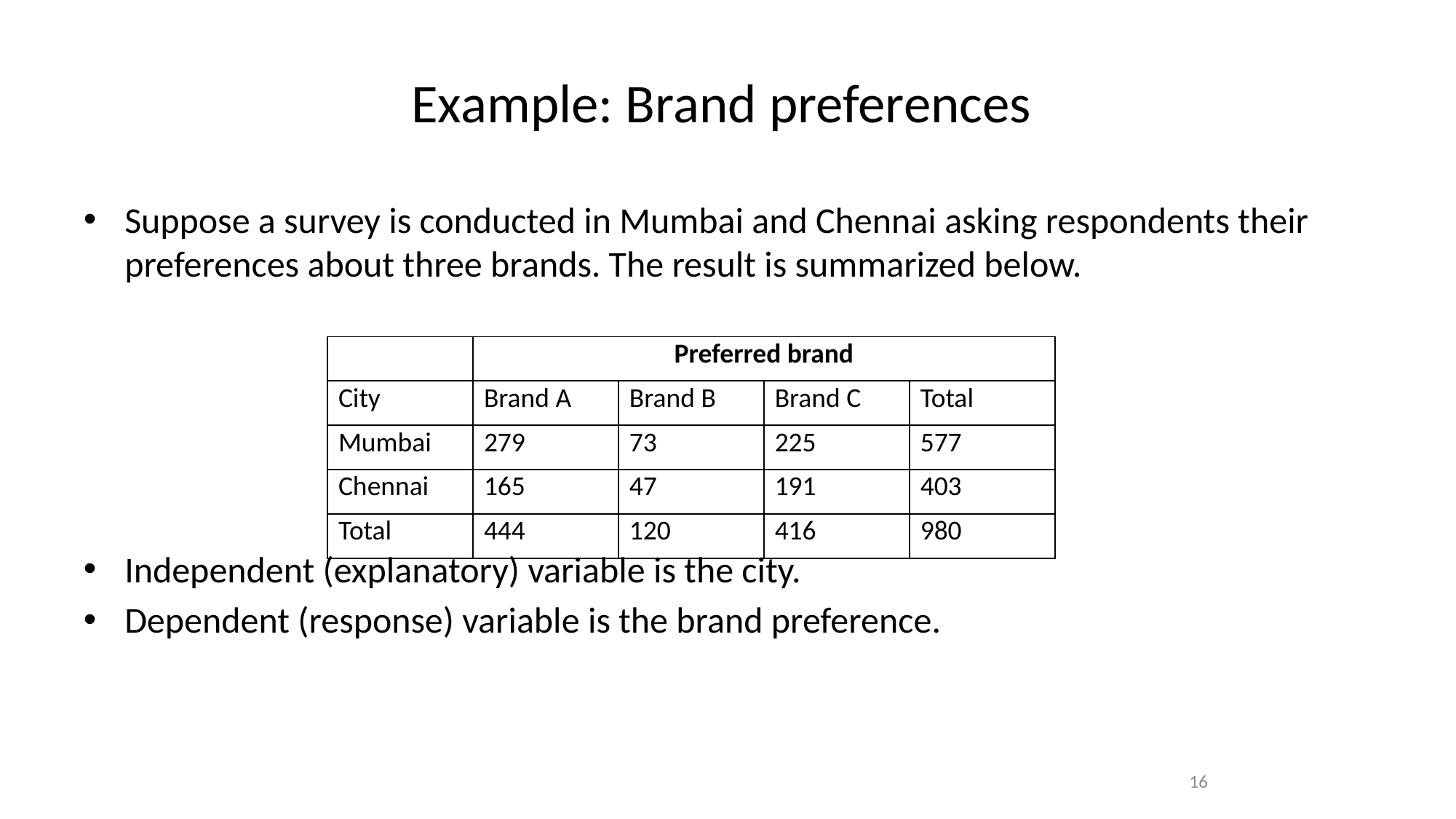

# Example: Brand preferences
Suppose a survey is conducted in Mumbai and Chennai asking respondents their preferences about three brands. The result is summarized below.

Independent (explanatory) variable is the city.
Dependent (response) variable is the brand preference.

|  | Preferred brand |  |  |  |
| --- | --- | --- | --- | --- |
| City | Brand A | Brand B | Brand C | Total |
| Mumbai | 279 | 73 | 225 | 577 |
| Chennai | 165 | 47 | 191 | 403 |
| Total | 444 | 120 | 416 | 980 |
16